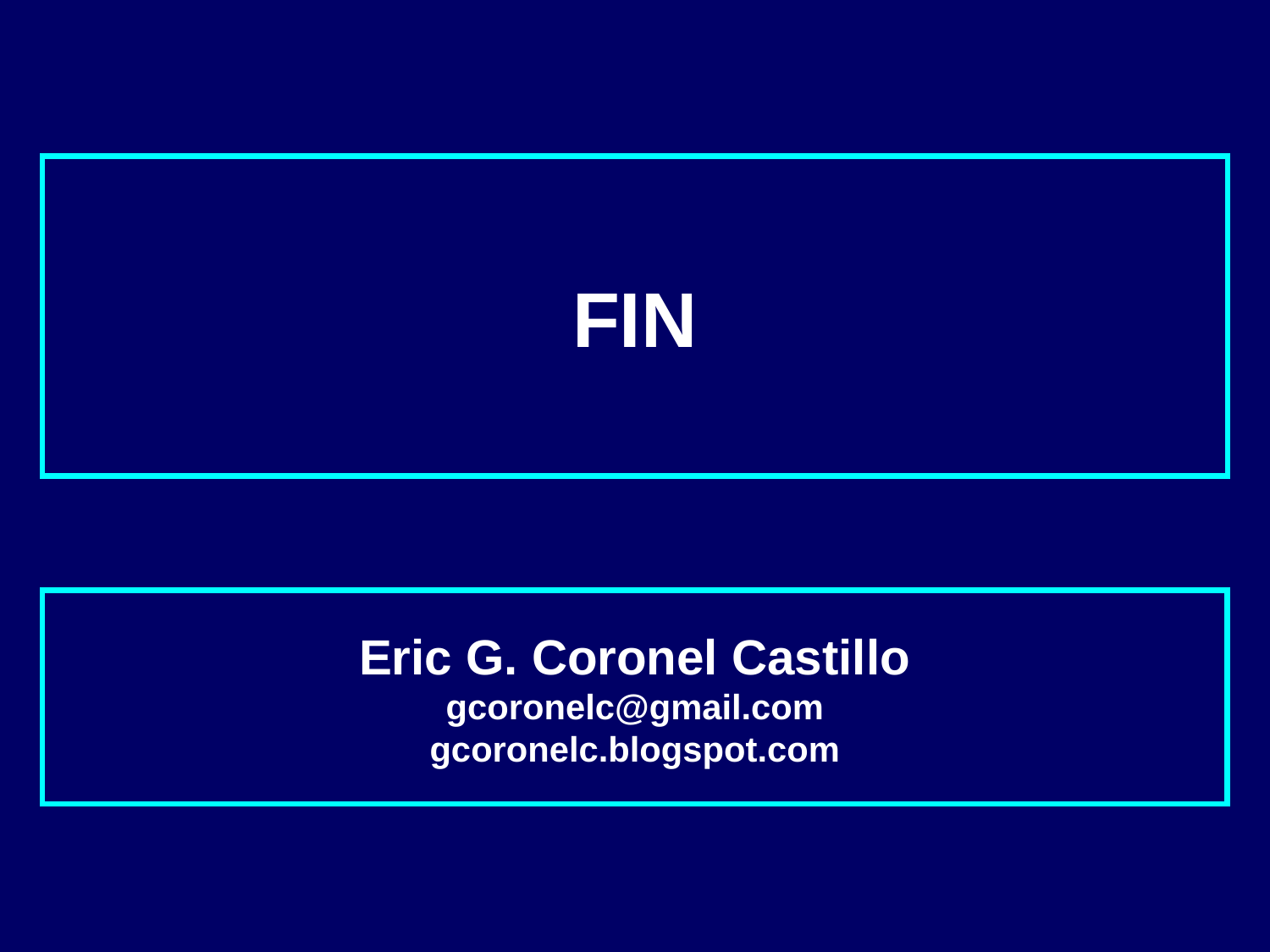

# FIN

Eric G. Coronel Castillo
gcoronelc@gmail.com
gcoronelc.blogspot.com